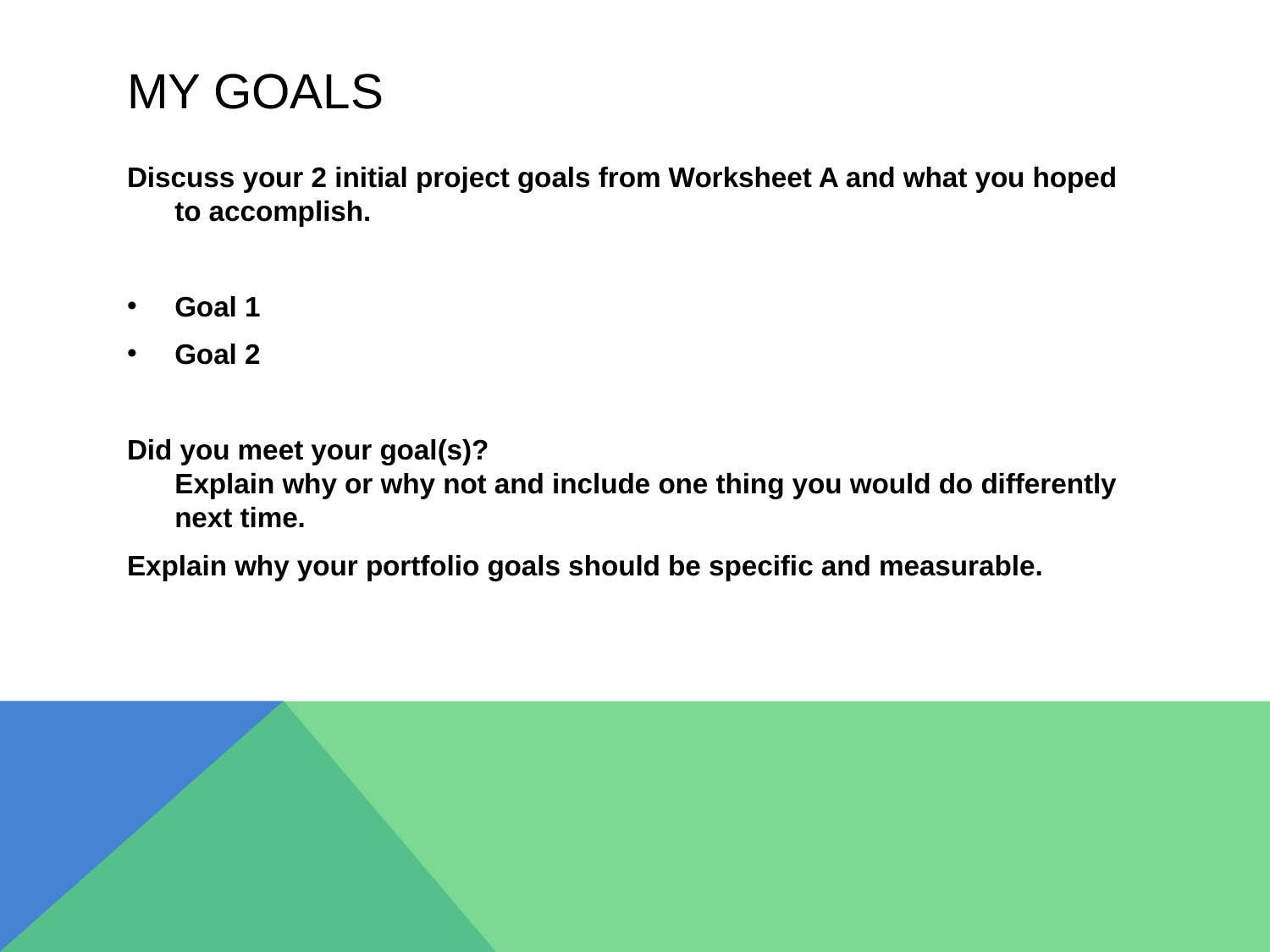

# My goals
Discuss your 2 initial project goals from Worksheet A and what you hoped to accomplish.

Goal 1
Goal 2

Did you meet your goal(s)?
Explain why or why not and include one thing you would do differently next time.
Explain why your portfolio goals should be specific and measurable.